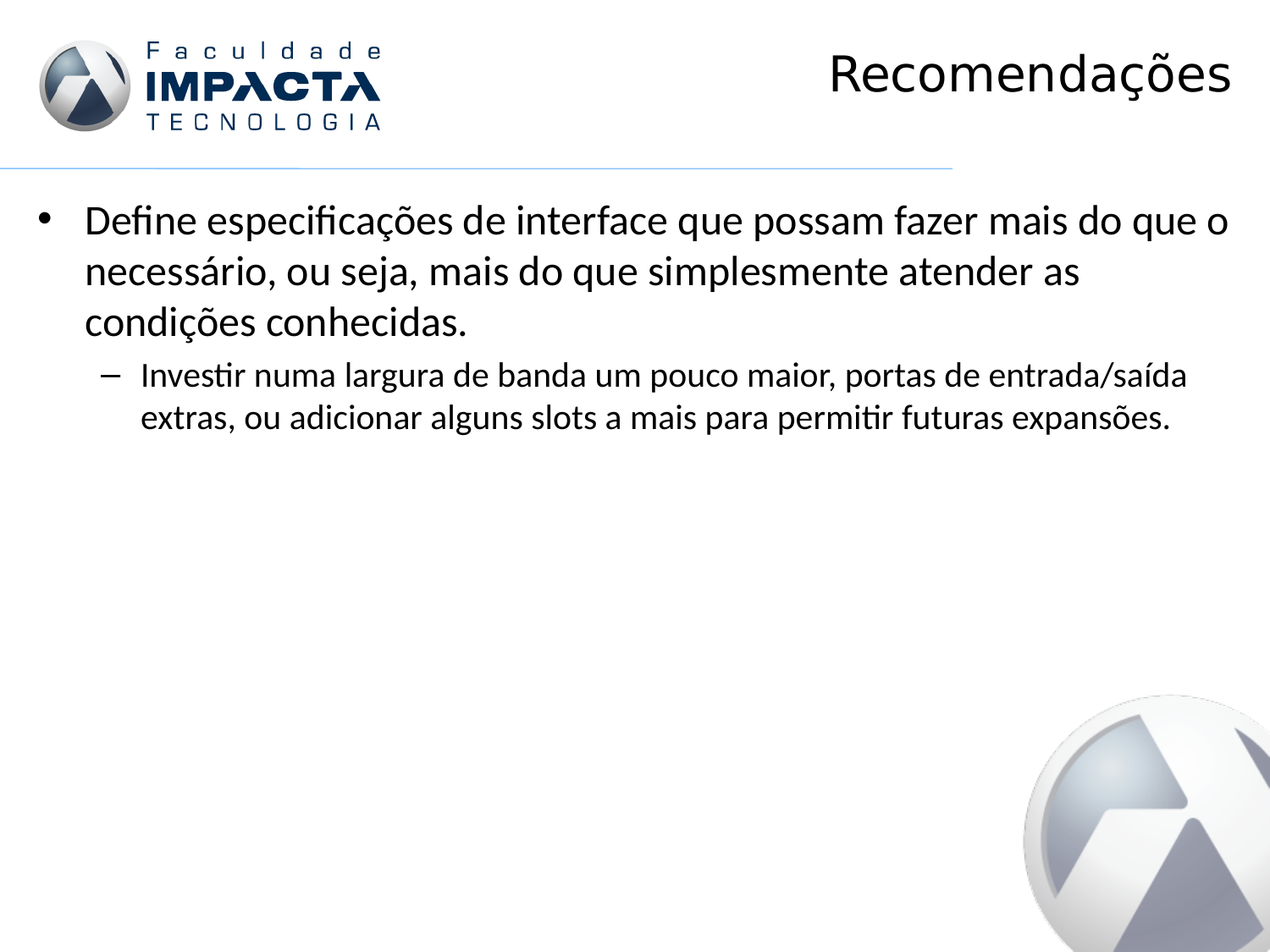

# Recomendações
Define especificações de interface que possam fazer mais do que o necessário, ou seja, mais do que simplesmente atender as condições conhecidas.
Investir numa largura de banda um pouco maior, portas de entrada/saída extras, ou adicionar alguns slots a mais para permitir futuras expansões.